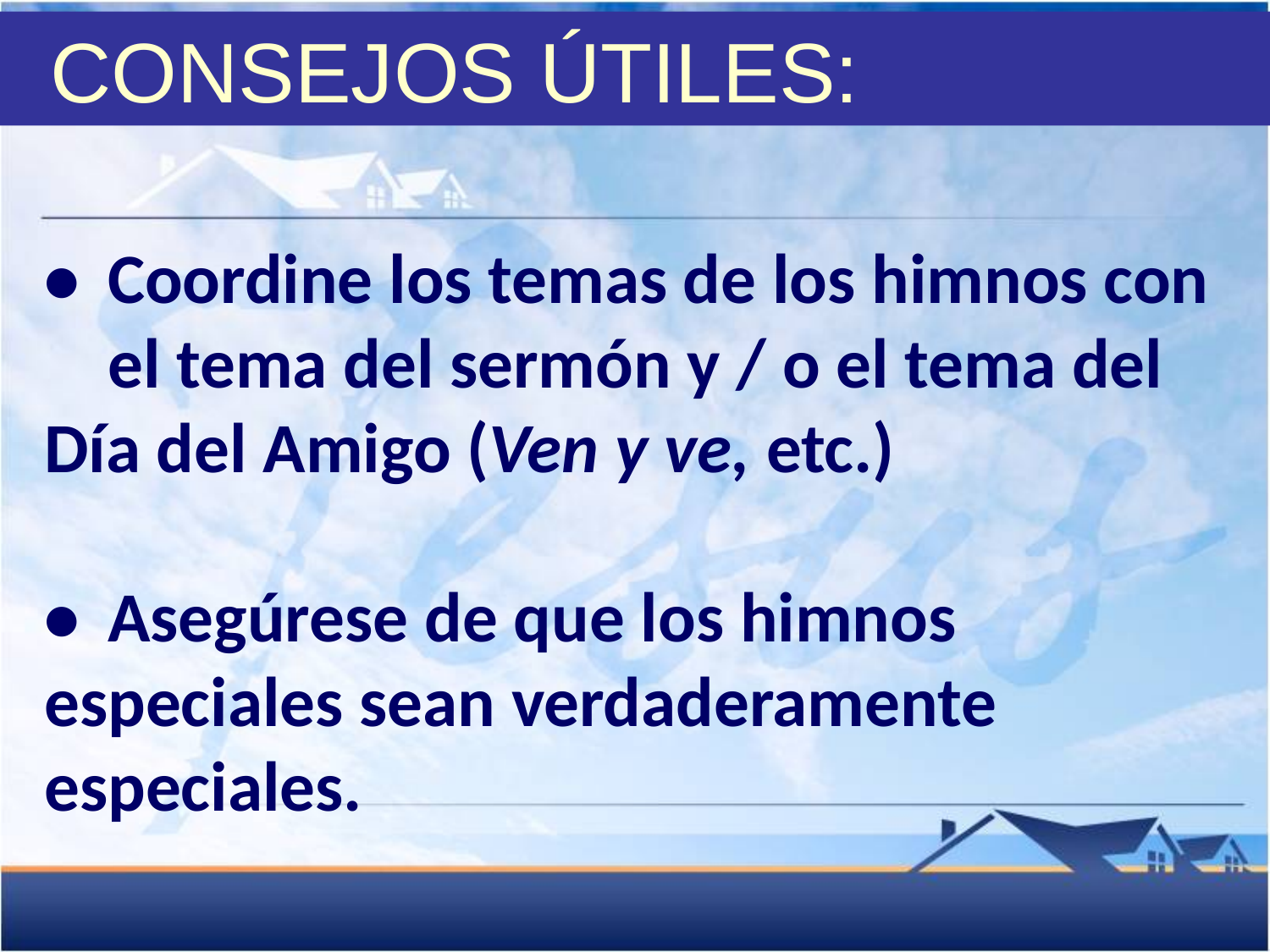

CONSEJOS ÚTILES:
•	Coordine los temas de los himnos con 	el tema del sermón y / o el tema del 	Día del Amigo (Ven y ve, etc.)

•	Asegúrese de que los himnos 	especiales sean verdaderamente 	especiales.